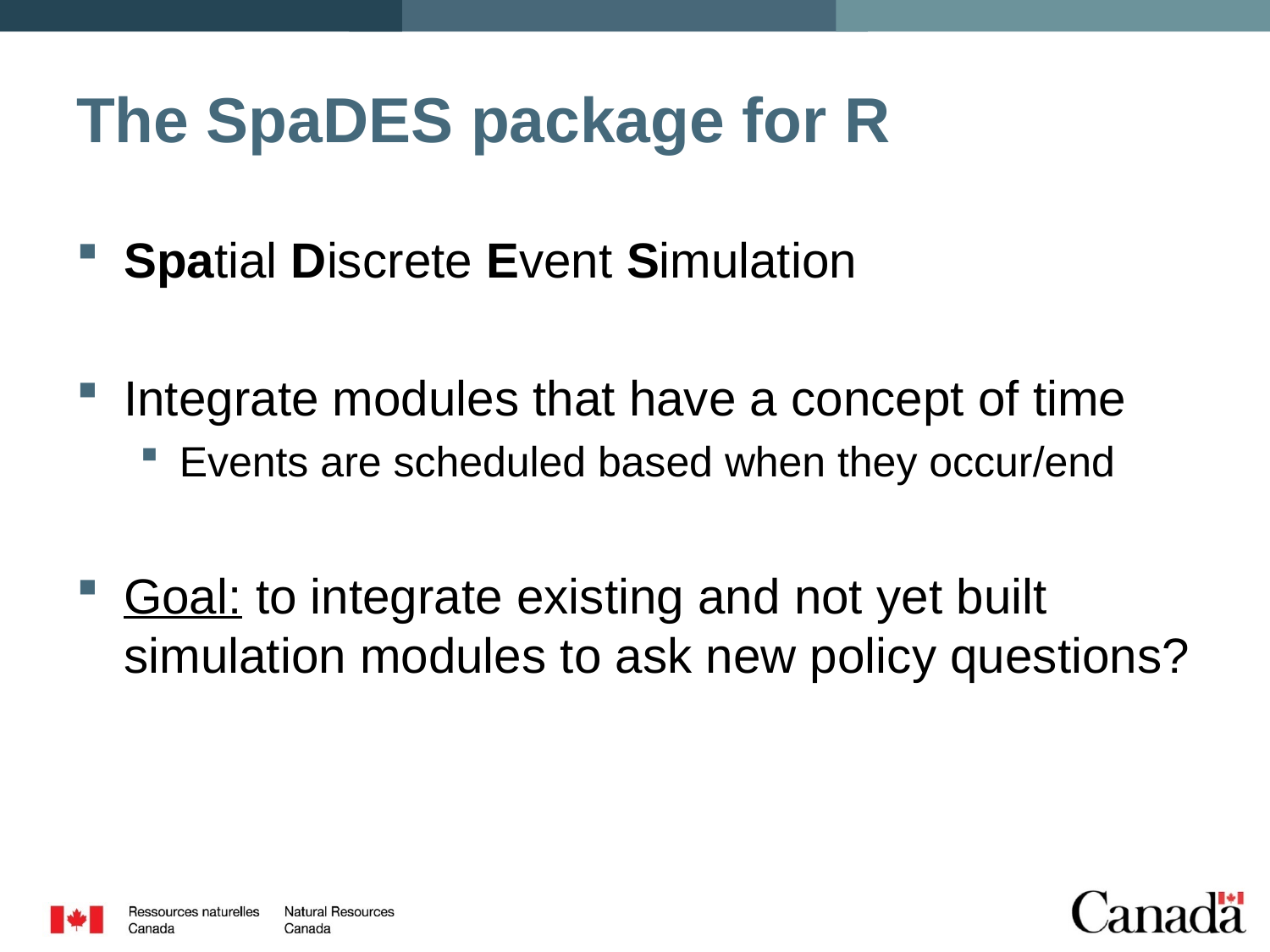

# The SpaDES package for R
Spatial Discrete Event Simulation

Integrate modules that have a concept of time
Events are scheduled based when they occur/end

Goal: to integrate existing and not yet built simulation modules to ask new policy questions?